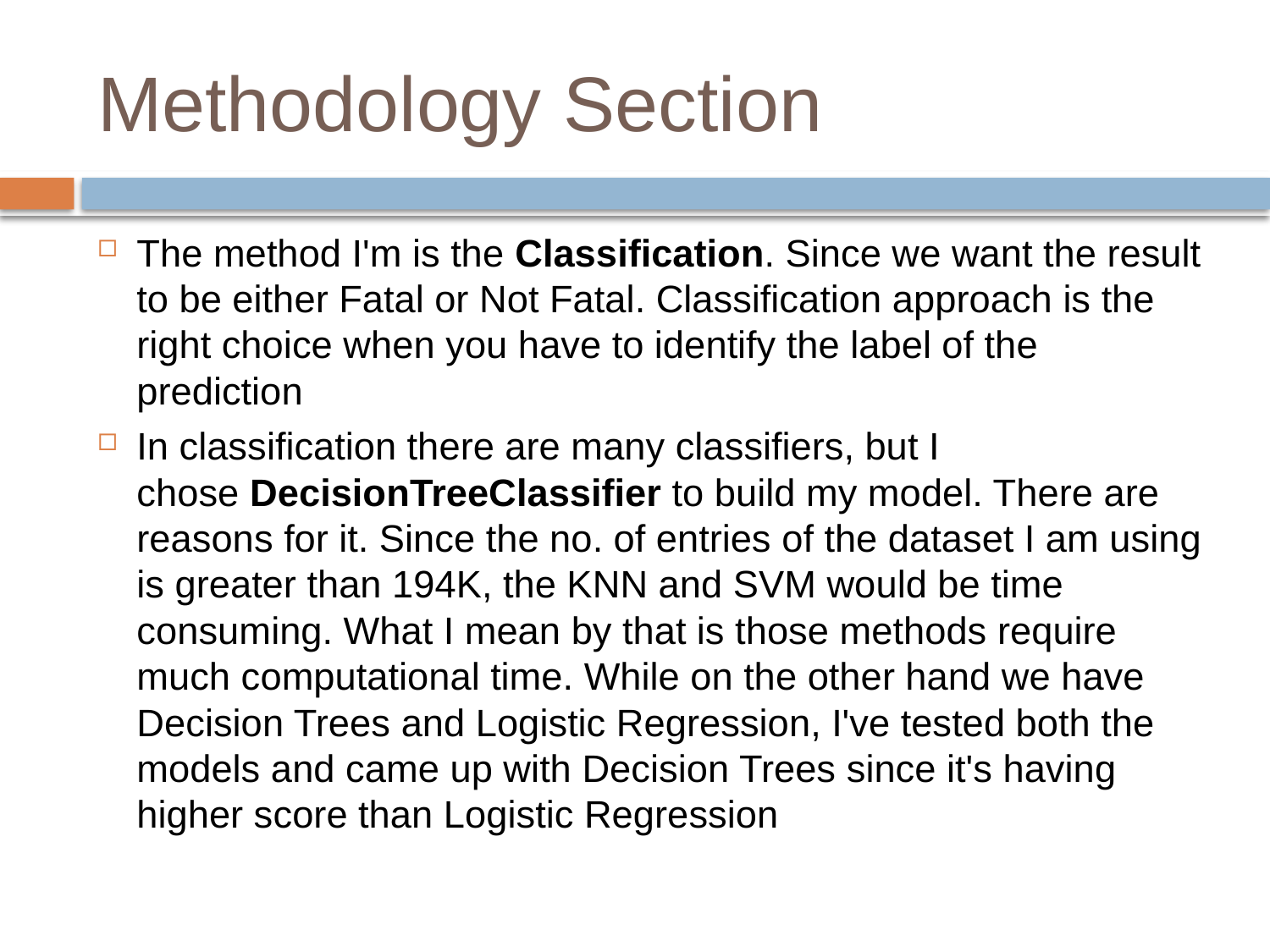

# Methodology Section
The method I'm is the Classification. Since we want the result to be either Fatal or Not Fatal. Classification approach is the right choice when you have to identify the label of the prediction
In classification there are many classifiers, but I chose DecisionTreeClassifier to build my model. There are reasons for it. Since the no. of entries of the dataset I am using is greater than 194K, the KNN and SVM would be time consuming. What I mean by that is those methods require much computational time. While on the other hand we have Decision Trees and Logistic Regression, I've tested both the models and came up with Decision Trees since it's having higher score than Logistic Regression